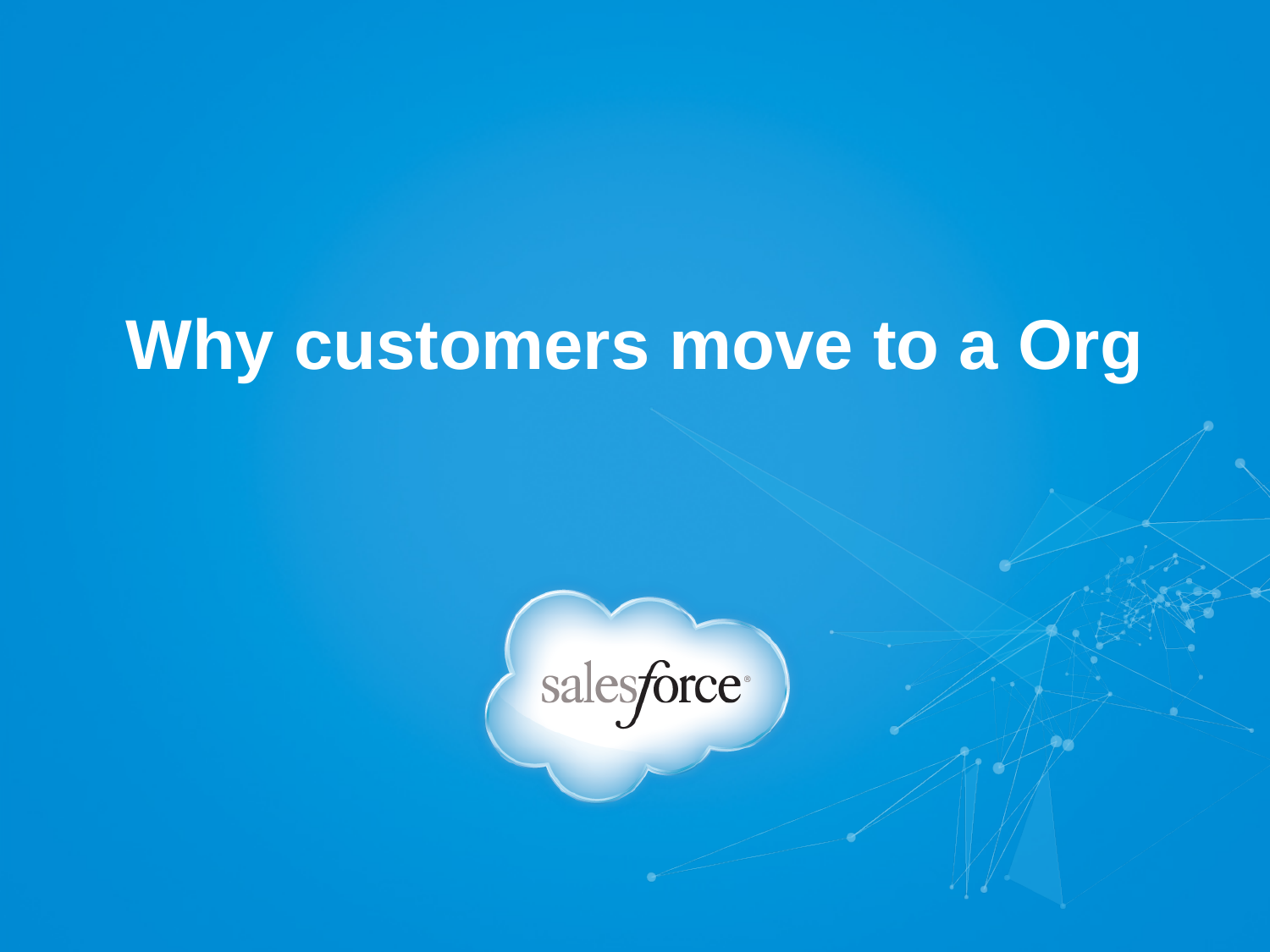

# Why customers move to a Org